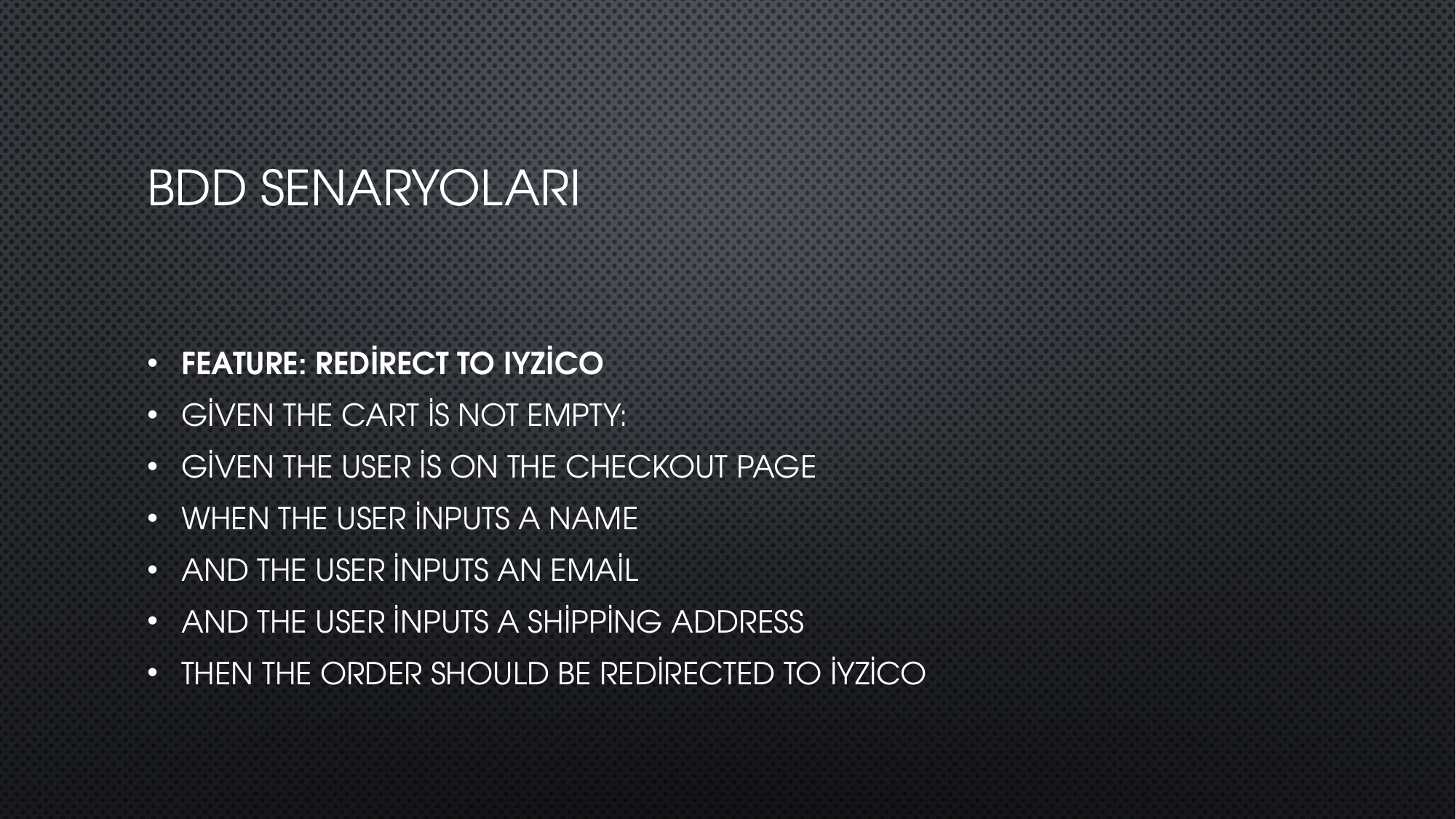

# Bdd senaryoları
Feature: Redirect to Iyzico
Given the cart is not empty:
Given the user is on the checkout page
When the user inputs a name
And the user inputs an email
And the user inputs a shipping address
Then the order should be redirected to iyzico